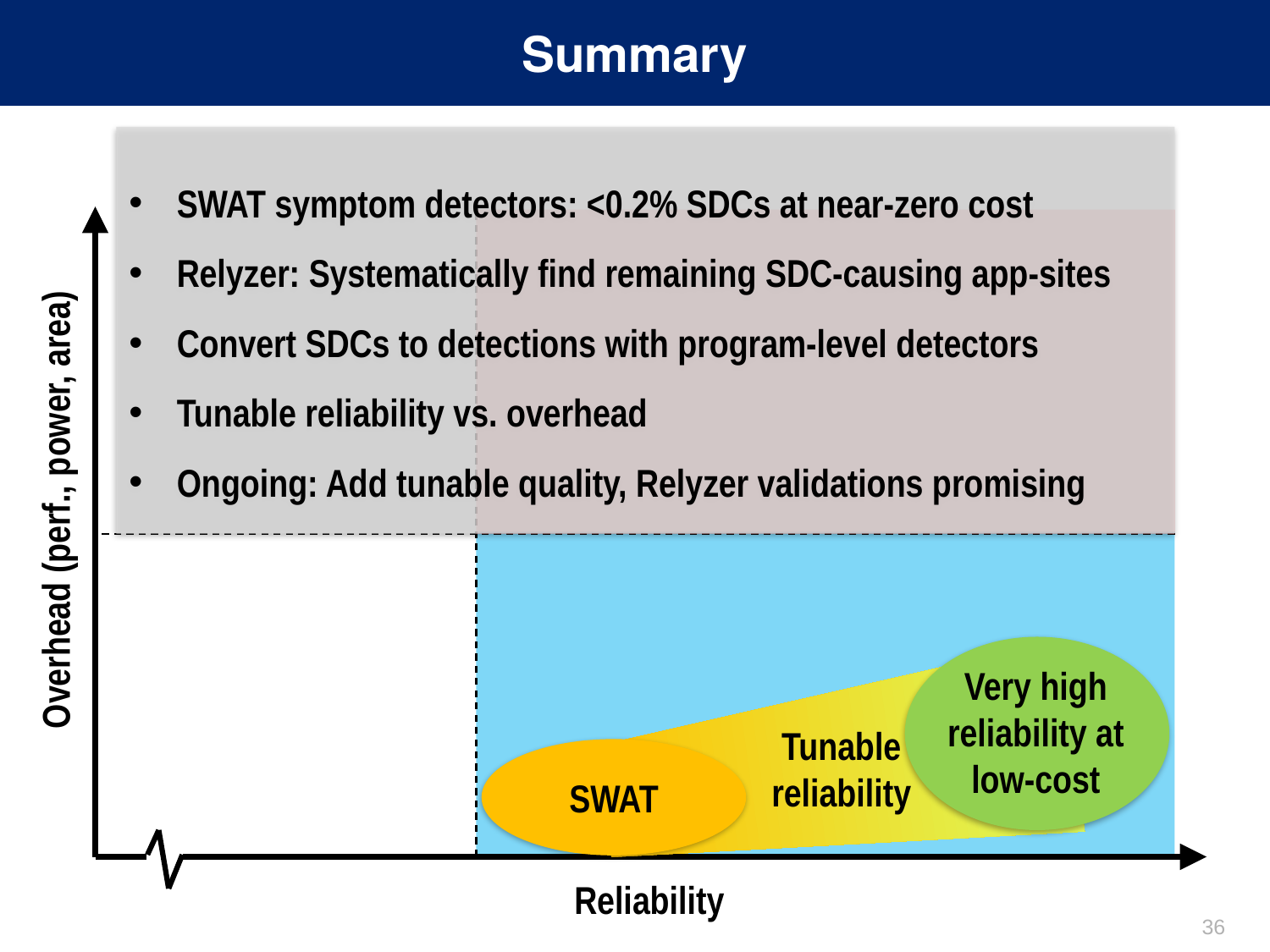

# Summary
SWAT symptom detectors: <0.2% SDCs at near-zero cost
Relyzer: Systematically find remaining SDC-causing app-sites
Convert SDCs to detections with program-level detectors
Tunable reliability vs. overhead
Ongoing: Add tunable quality, Relyzer validations promising
Overhead (perf., power, area)

Very high
reliability at low-cost

Tunable
reliability
SWAT

Reliability
36